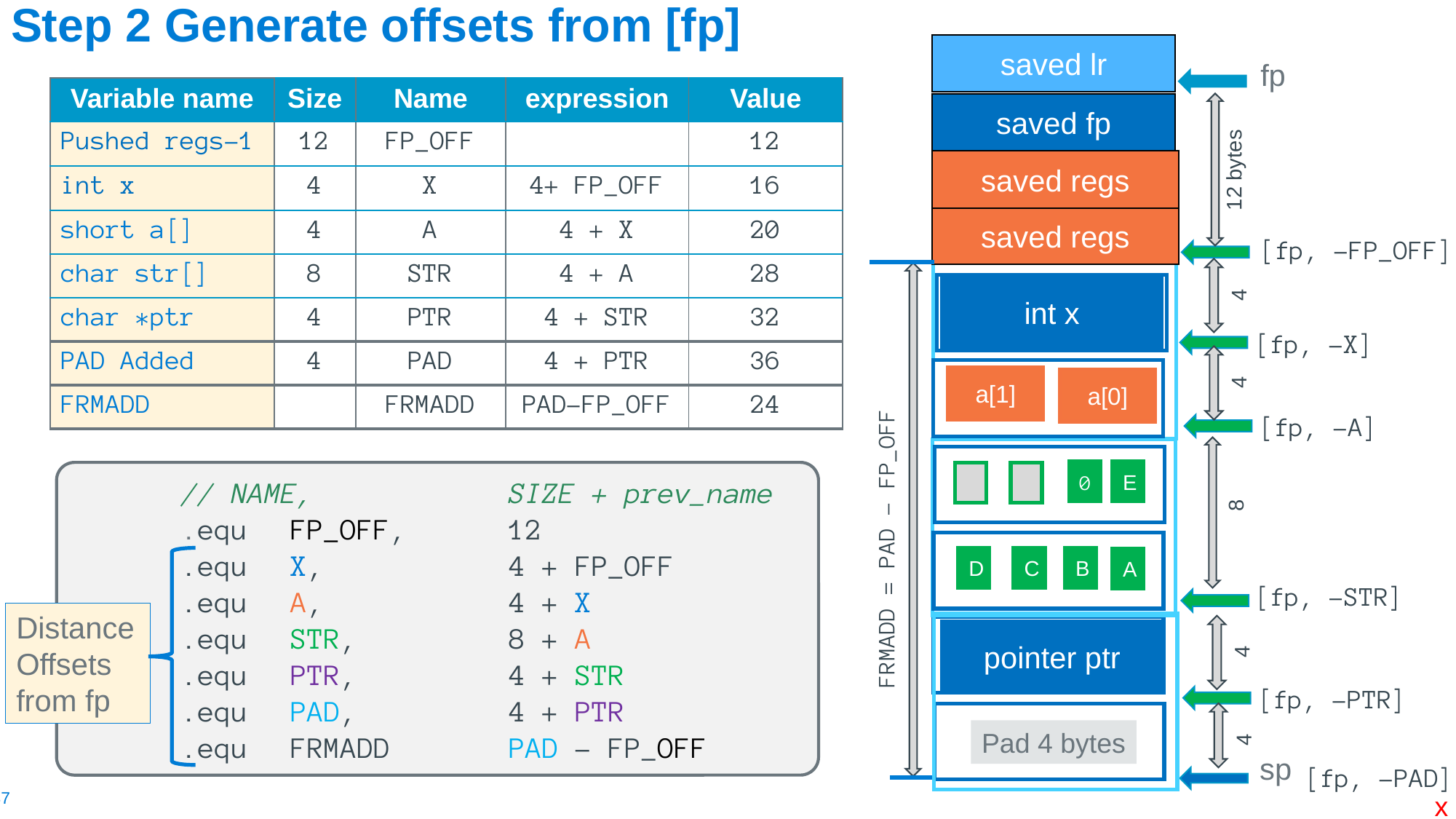

# Step 2 Generate offsets from [fp]
saved lr
fp

| Variable name | Size | Name | expression | Value |
| --- | --- | --- | --- | --- |
| Pushed regs-1 | 12 | FP\_OFF |  | 12 |
| int x | 4 | X | 4+ FP\_OFF | 16 |
| short a[] | 4 | A | 4 + X | 20 |
| char str[] | 8 | STR | 4 + A | 28 |
| char \*ptr | 4 | PTR | 4 + STR | 32 |
| PAD Added | 4 | PAD | 4 + PTR | 36 |
| FRMADD |  | FRMADD | PAD-FP\_OFF | 24 |

saved fp
12 bytes
saved regs
saved regs
[fp, -FP_OFF]

int x
4
[fp, -X]

4
a[1]
a[0]
[fp, -A]

E
D
C
B
A
0
	// NAME,		SIZE + prev_name
	.equ	FP_OFF,	12
	.equ	X,		4 + FP_OFF
	.equ	A,		4 + X
	.equ	STR,		8 + A
	.equ	PTR,		4 + STR
	.equ	PAD,		4 + PTR
	.equ	FRMADD		PAD - FP_OFF

8
FRMADD = PAD – FP_OFF

[fp, -STR]

Distance Offsets from fp

pointer ptr
4
[fp, -PTR]

Pad 4 bytes
4
sp
[fp, -PAD]

x